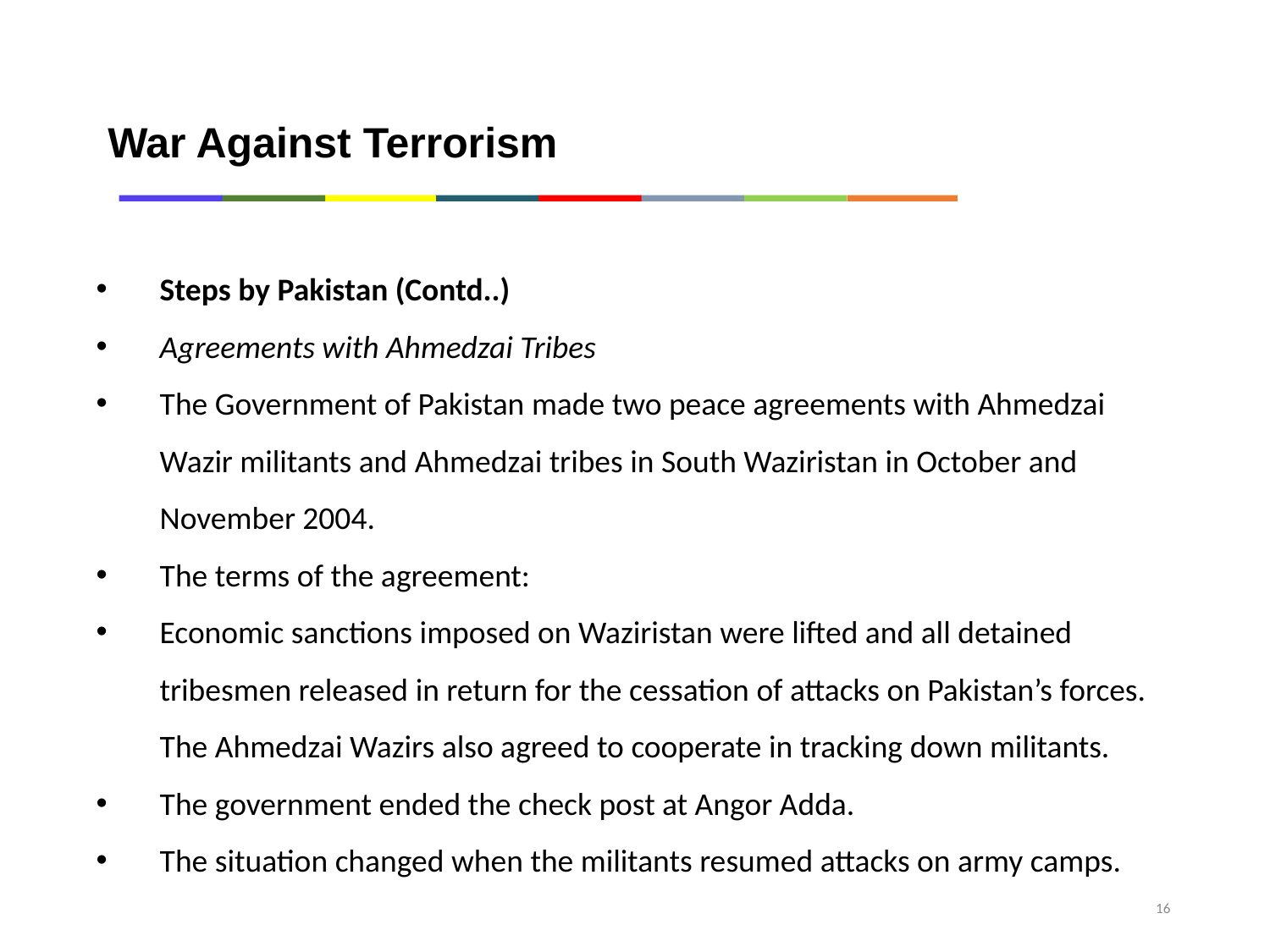

War Against Terrorism

Steps by Pakistan (Contd..)
Agreements with Ahmedzai Tribes
The Government of Pakistan made two peace agreements with Ahmedzai Wazir militants and Ahmedzai tribes in South Waziristan in October and November 2004.
The terms of the agreement:
Economic sanctions imposed on Waziristan were lifted and all detained tribesmen released in return for the cessation of attacks on Pakistan’s forces. The Ahmedzai Wazirs also agreed to cooperate in tracking down militants.
The government ended the check post at Angor Adda.
The situation changed when the militants resumed attacks on army camps.
16